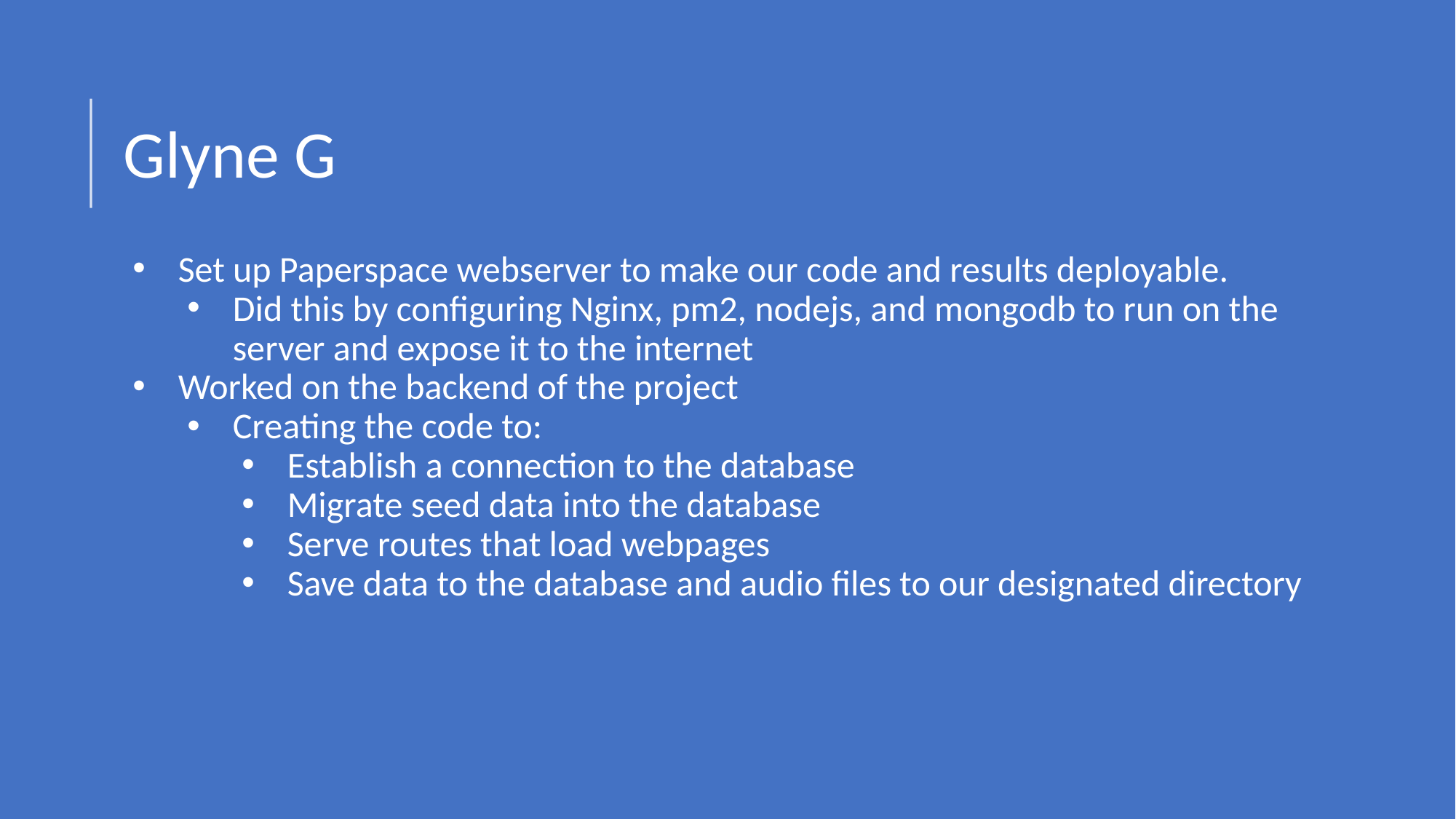

# Glyne G
Set up Paperspace webserver to make our code and results deployable.
Did this by configuring Nginx, pm2, nodejs, and mongodb to run on the server and expose it to the internet
Worked on the backend of the project
Creating the code to:
Establish a connection to the database
Migrate seed data into the database
Serve routes that load webpages
Save data to the database and audio files to our designated directory